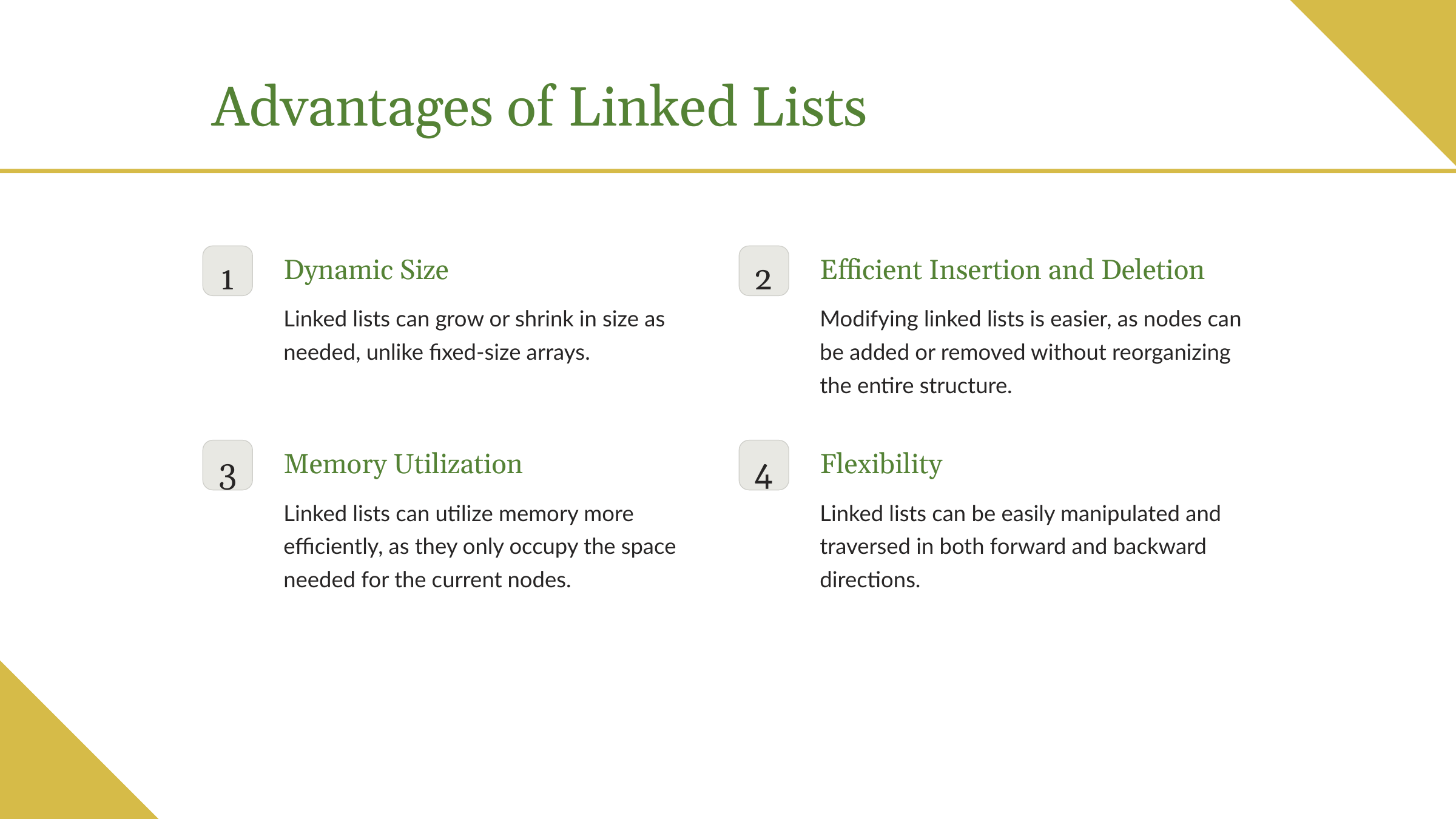

Advantages of Linked Lists

Dynamic Size

Efficient Insertion and Deletion
1
2
Linked lists can grow or shrink in size as needed, unlike fixed-size arrays.
Modifying linked lists is easier, as nodes can be added or removed without reorganizing the entire structure.

Memory Utilization

Flexibility
3
4
Linked lists can utilize memory more efficiently, as they only occupy the space needed for the current nodes.
Linked lists can be easily manipulated and traversed in both forward and backward directions.